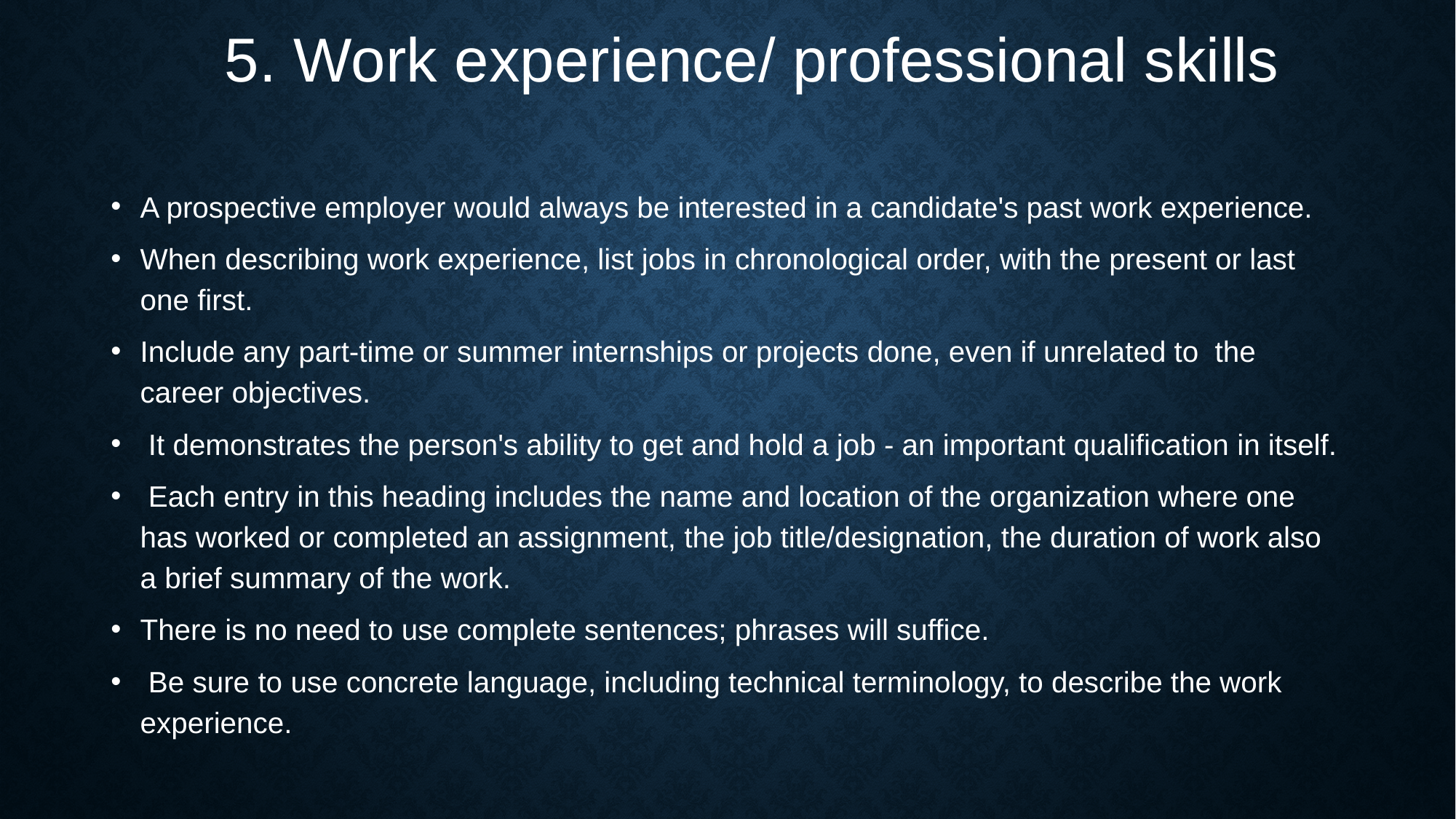

# 5. Work experience/ professional skills

A prospective employer would always be interested in a candidate's past work experience.
When describing work experience, list jobs in chronological order, with the present or last one first.
Include any part-time or summer internships or projects done, even if unrelated to  the career objectives.
 It demonstrates the person's ability to get and hold a job - an important qualification in itself.
 Each entry in this heading includes the name and location of the organization where one has worked or completed an assignment, the job title/designation, the duration of work also a brief summary of the work.
There is no need to use complete sentences; phrases will suffice.
 Be sure to use concrete language, including technical terminology, to describe the work experience.